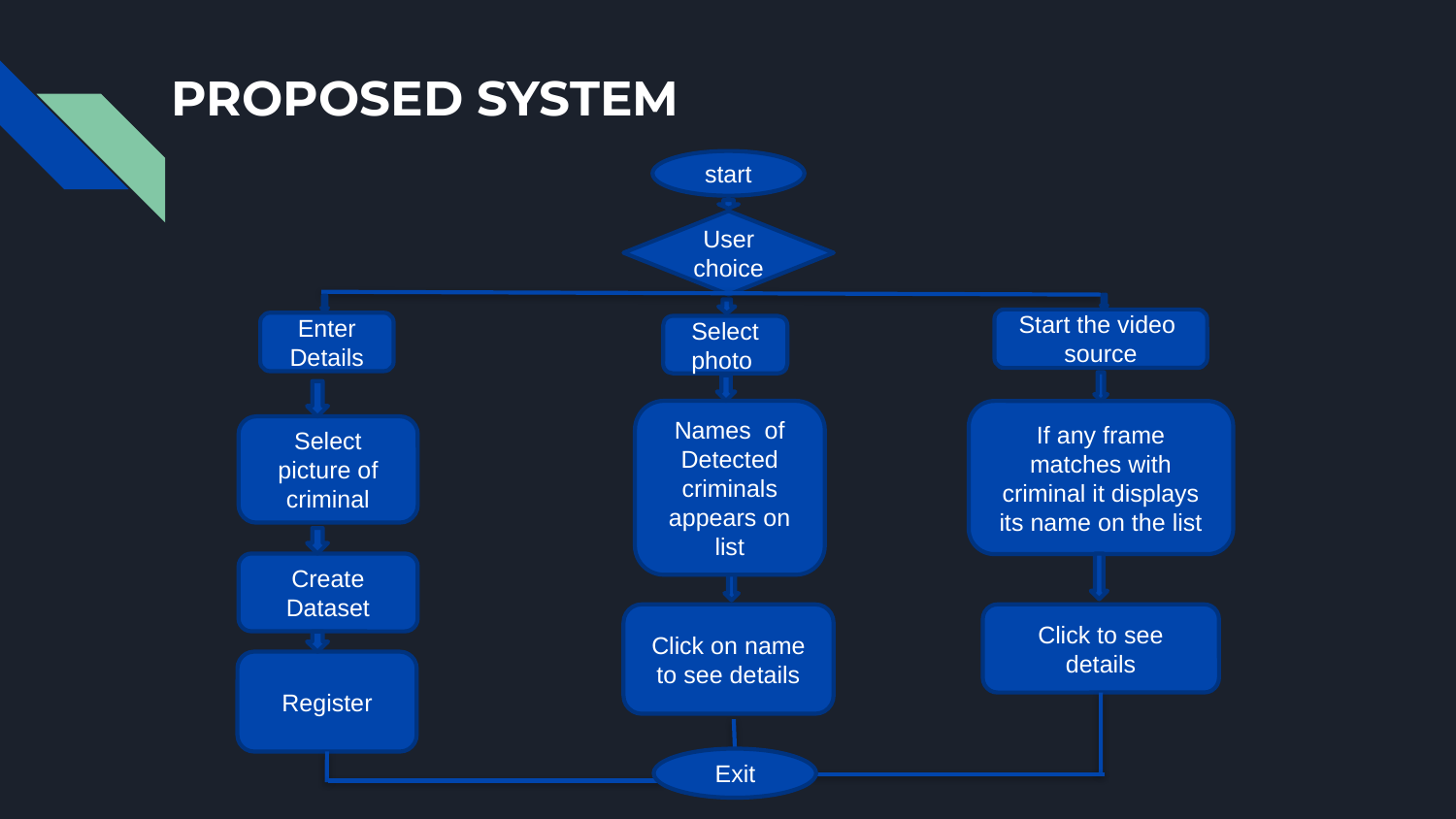

# PROPOSED SYSTEM
start

User choice

Start the video
source
Enter Details
Select photo

Names  of Detected criminals appears on list
If any frame matches with criminal it displays its name on the list
Select picture of criminal

Create Dataset

Click on name to see details
Click to see details

Register
Exit